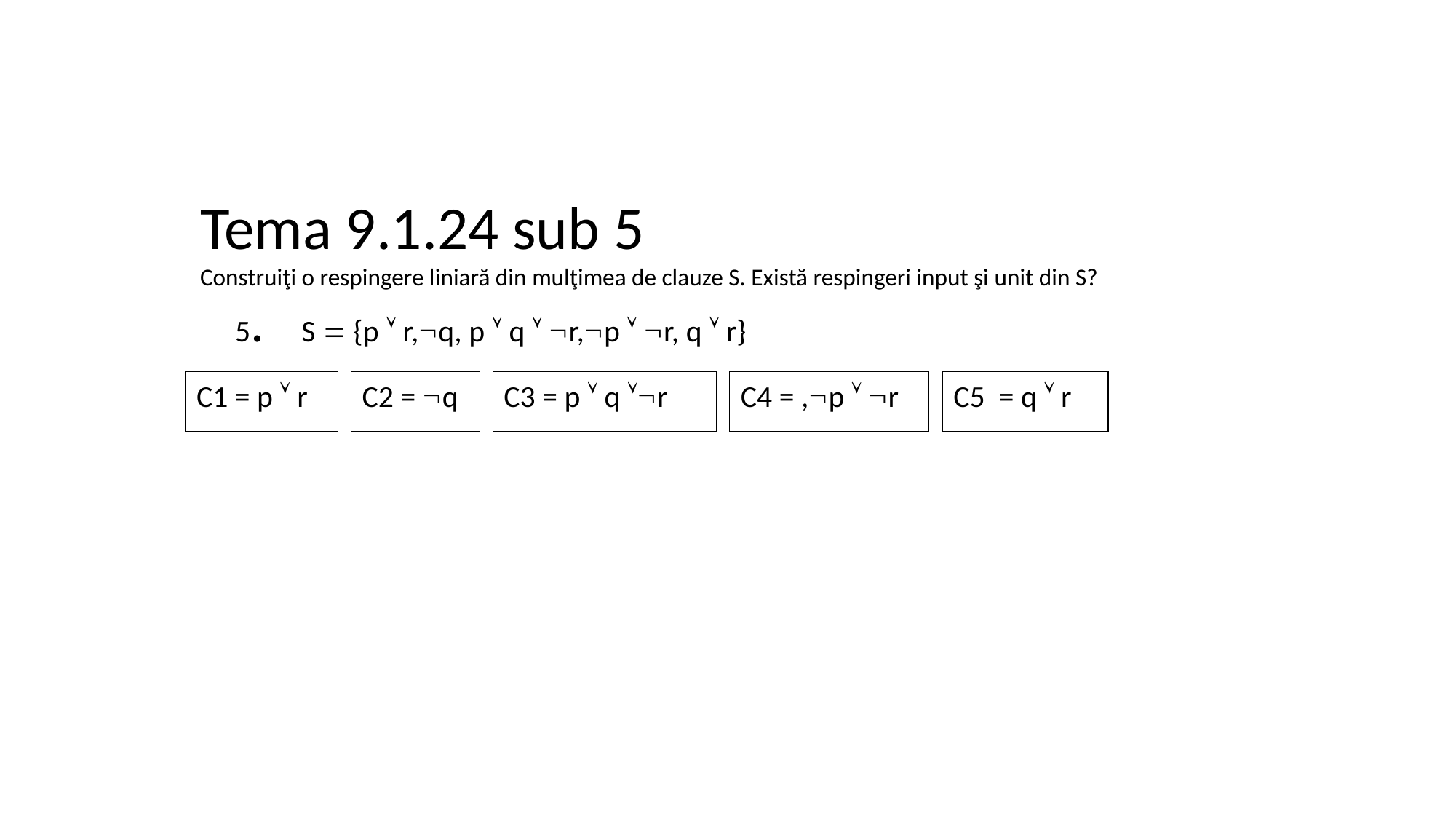

Tema 9.1.24 sub 5
Construiţi o respingere liniară din mulţimea de clauze S. Există respingeri input şi unit din S?

5.   S = {p ∨ r,¬q, p ∨ q ∨ ¬r,¬p ∨ ¬r, q ∨ r}
C5  = q ∨ r
C4 = ,¬p ∨ ¬r
C1 = p ∨ r
C3 = p ∨ q ∨¬r
C2 = ¬q